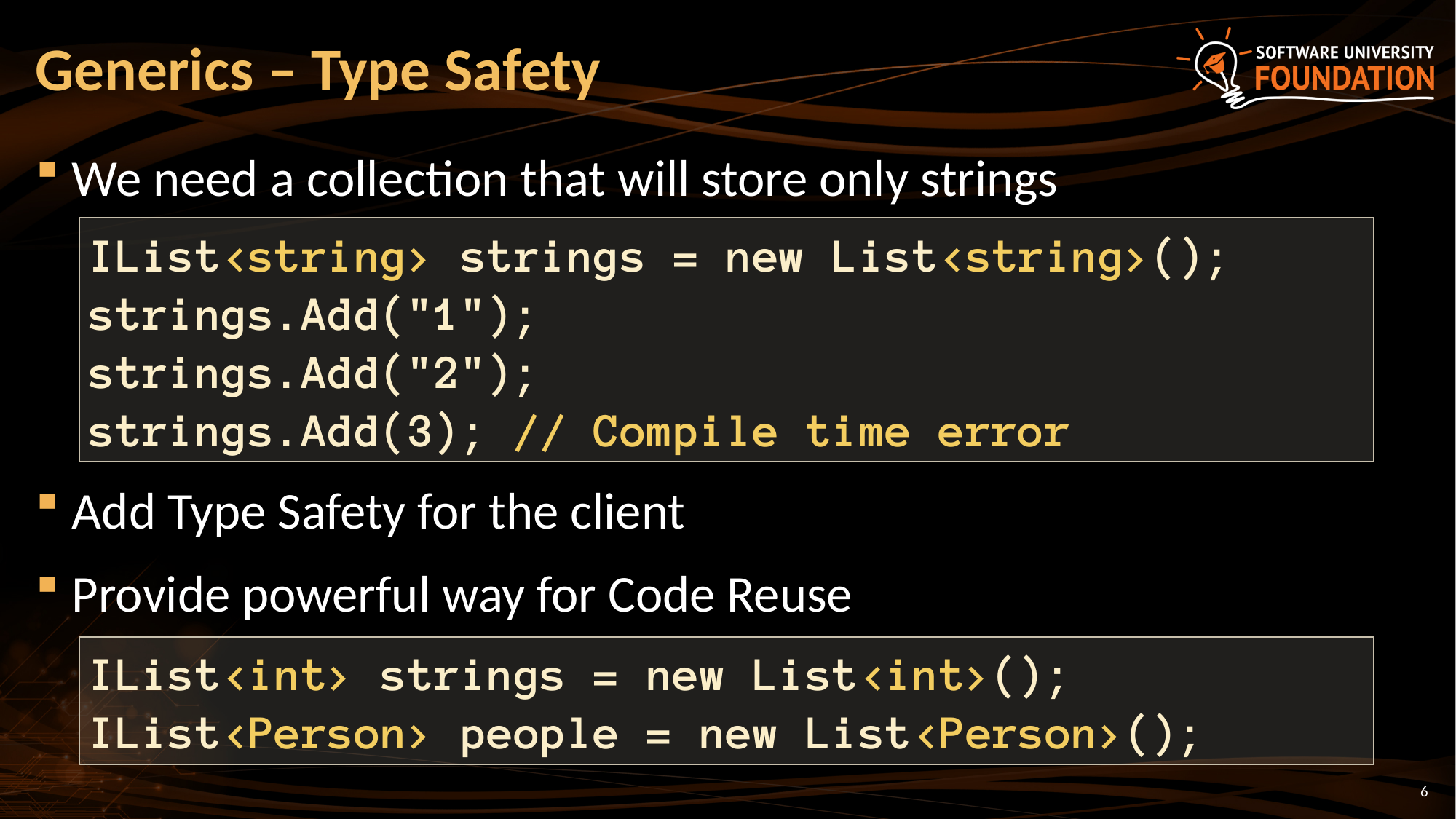

# Generics – Type Safety
We need a collection that will store only strings

Add Type Safety for the client
Provide powerful way for Code Reuse

IList<string> strings = new List<string>();
strings.Add("1");
strings.Add("2");
strings.Add(3); // Compile time error
IList<int> strings = new List<int>();
IList<Person> people = new List<Person>();
6